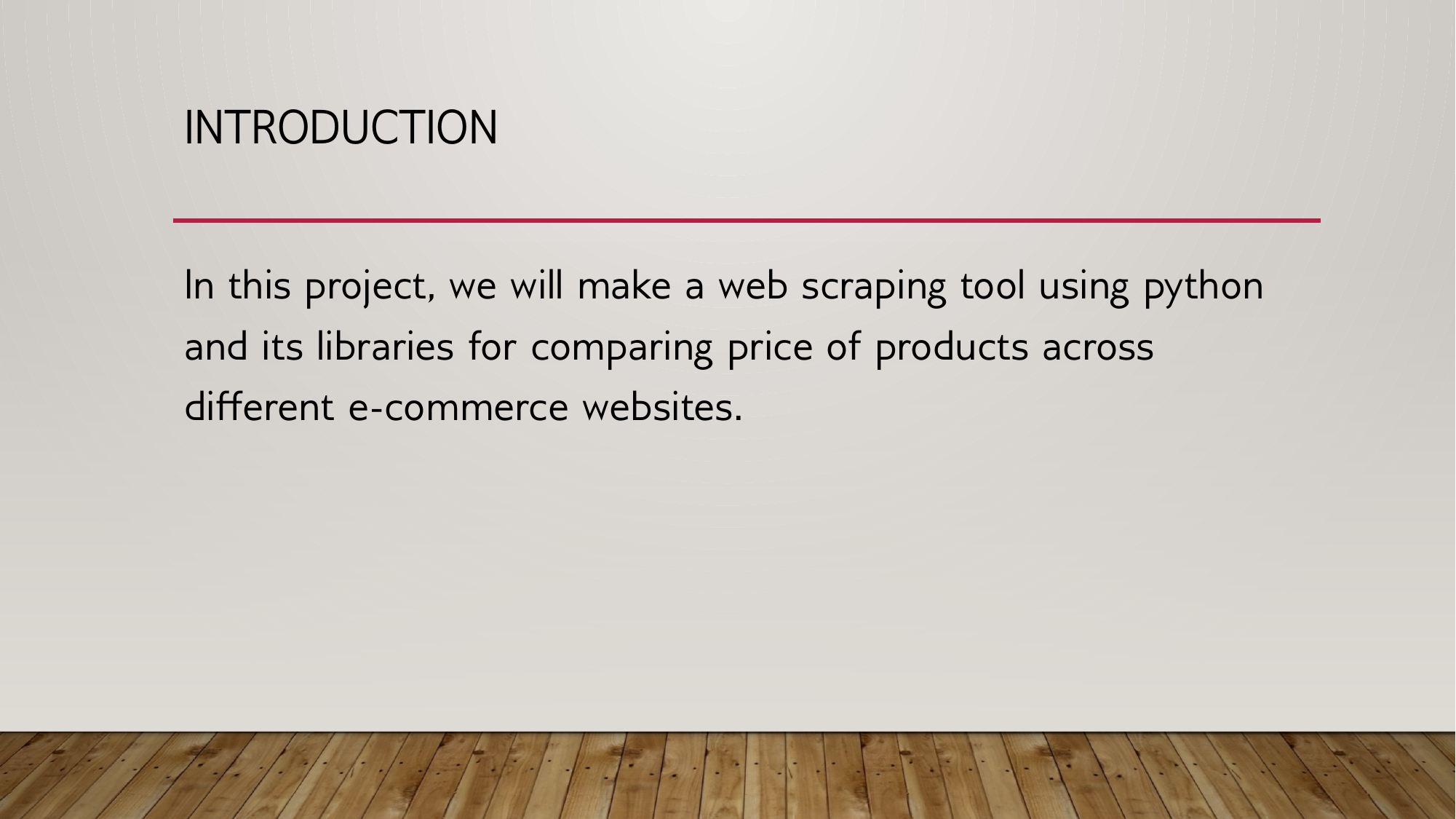

# Introduction
In this project, we will make a web scraping tool using python and its libraries for comparing price of products across different e-commerce websites.